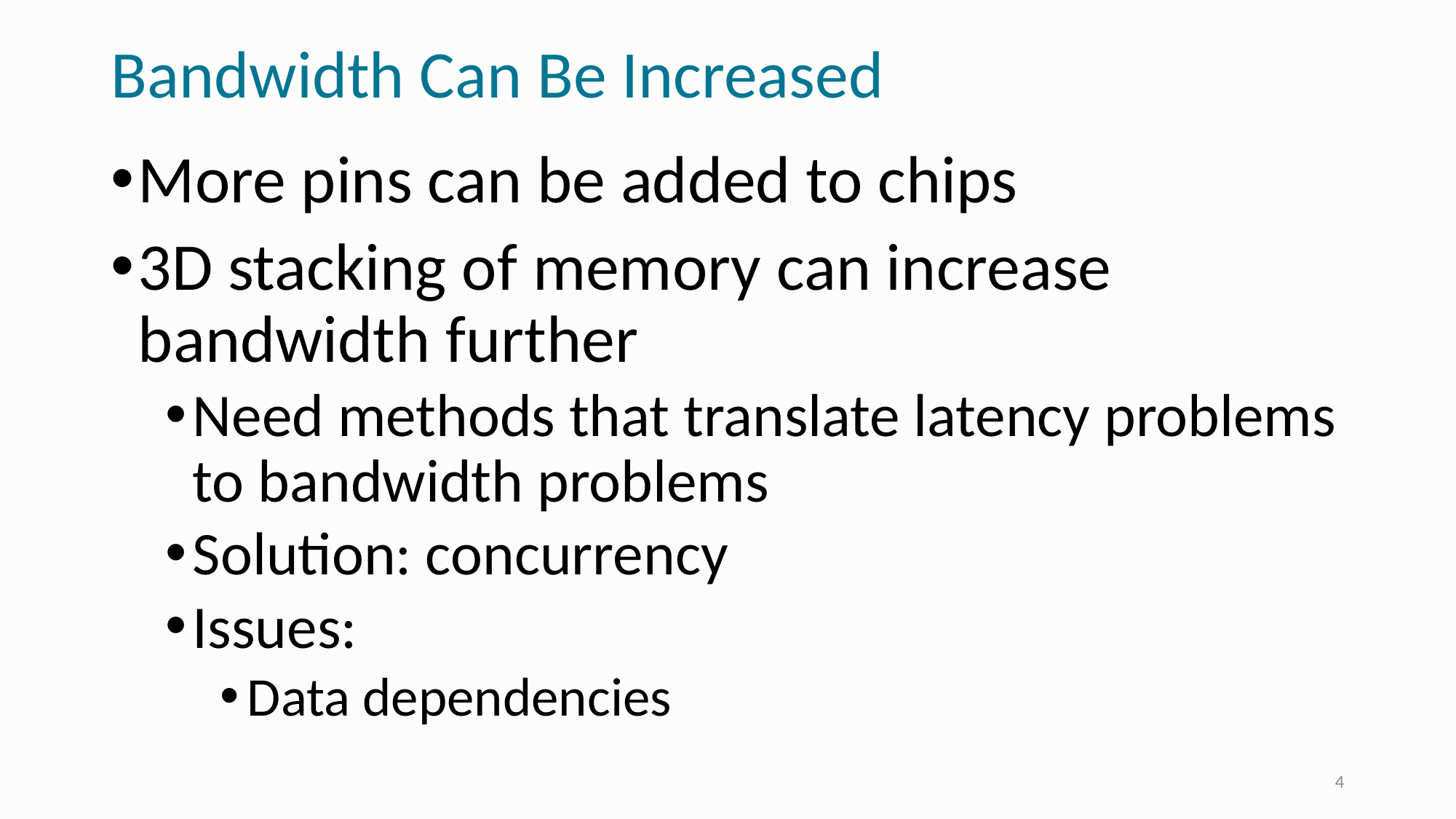

# Bandwidth Can Be Increased
More pins can be added to chips
3D stacking of memory can increase bandwidth further
Need methods that translate latency problems to bandwidth problems
Solution: concurrency
Issues:
Data dependencies
4